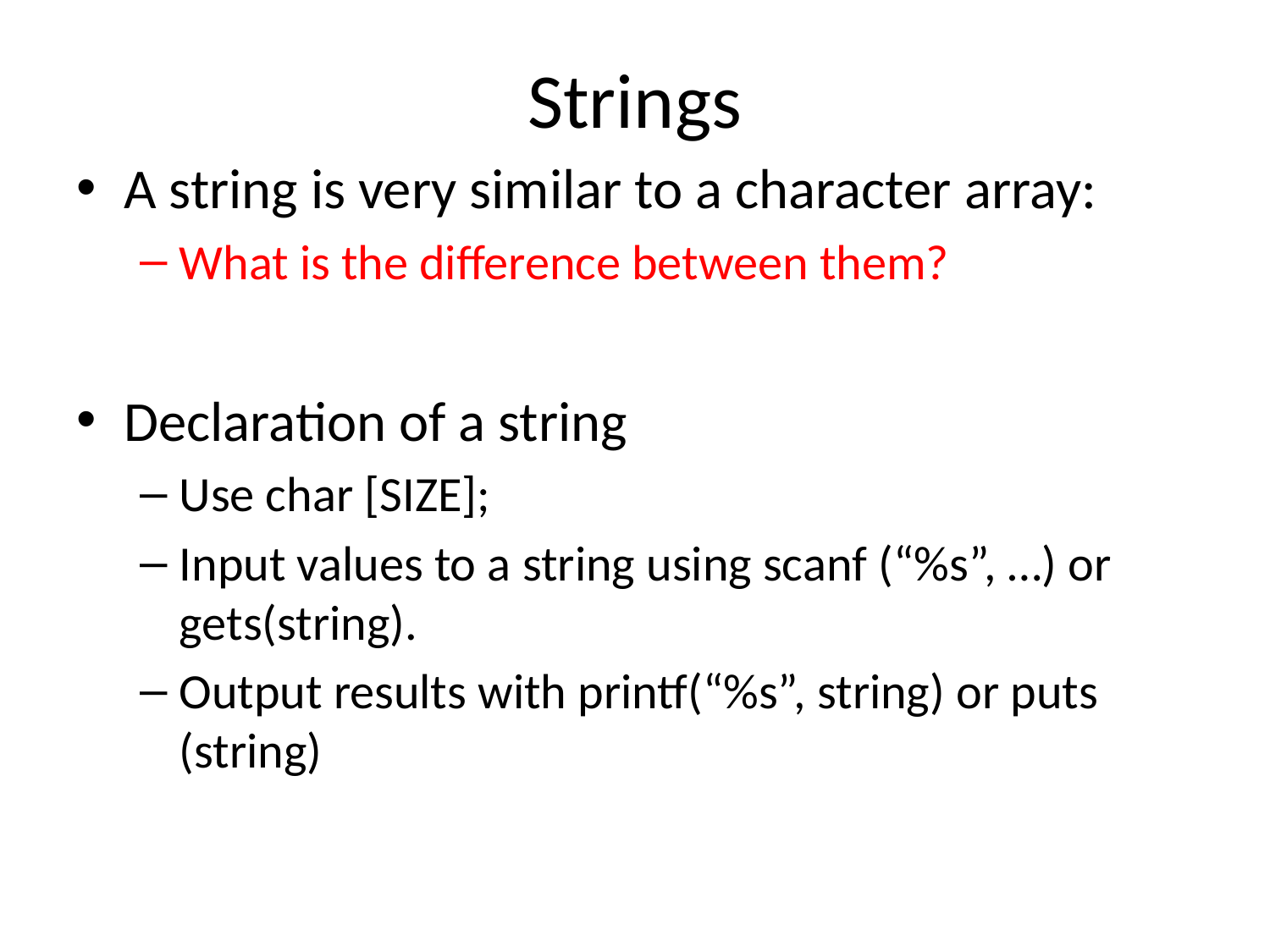

# Strings
A string is very similar to a character array:
What is the difference between them?

Declaration of a string
Use char [SIZE];
Input values to a string using scanf (“%s”, …) or gets(string).
Output results with printf(“%s”, string) or puts (string)